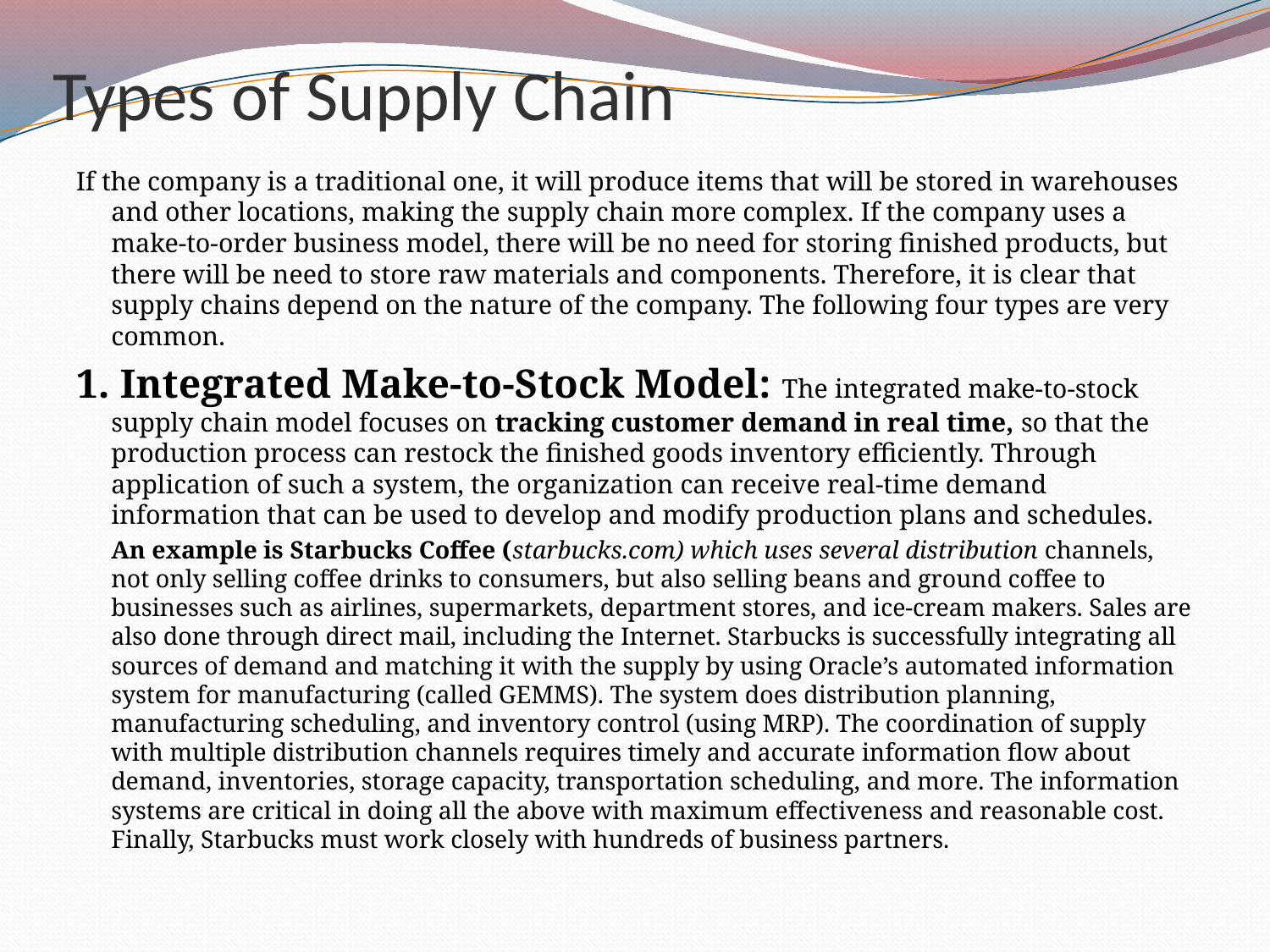

# Types of Supply Chain
If the company is a traditional one, it will produce items that will be stored in warehouses and other locations, making the supply chain more complex. If the company uses a make-to-order business model, there will be no need for storing finished products, but there will be need to store raw materials and components. Therefore, it is clear that supply chains depend on the nature of the company. The following four types are very common.
1. Integrated Make-to-Stock Model: The integrated make-to-stock supply chain model focuses on tracking customer demand in real time, so that the production process can restock the finished goods inventory efficiently. Through application of such a system, the organization can receive real-time demand information that can be used to develop and modify production plans and schedules.
	An example is Starbucks Coffee (starbucks.com) which uses several distribution channels, not only selling coffee drinks to consumers, but also selling beans and ground coffee to businesses such as airlines, supermarkets, department stores, and ice-cream makers. Sales are also done through direct mail, including the Internet. Starbucks is successfully integrating all sources of demand and matching it with the supply by using Oracle’s automated information system for manufacturing (called GEMMS). The system does distribution planning, manufacturing scheduling, and inventory control (using MRP). The coordination of supply with multiple distribution channels requires timely and accurate information flow about demand, inventories, storage capacity, transportation scheduling, and more. The information systems are critical in doing all the above with maximum effectiveness and reasonable cost. Finally, Starbucks must work closely with hundreds of business partners.